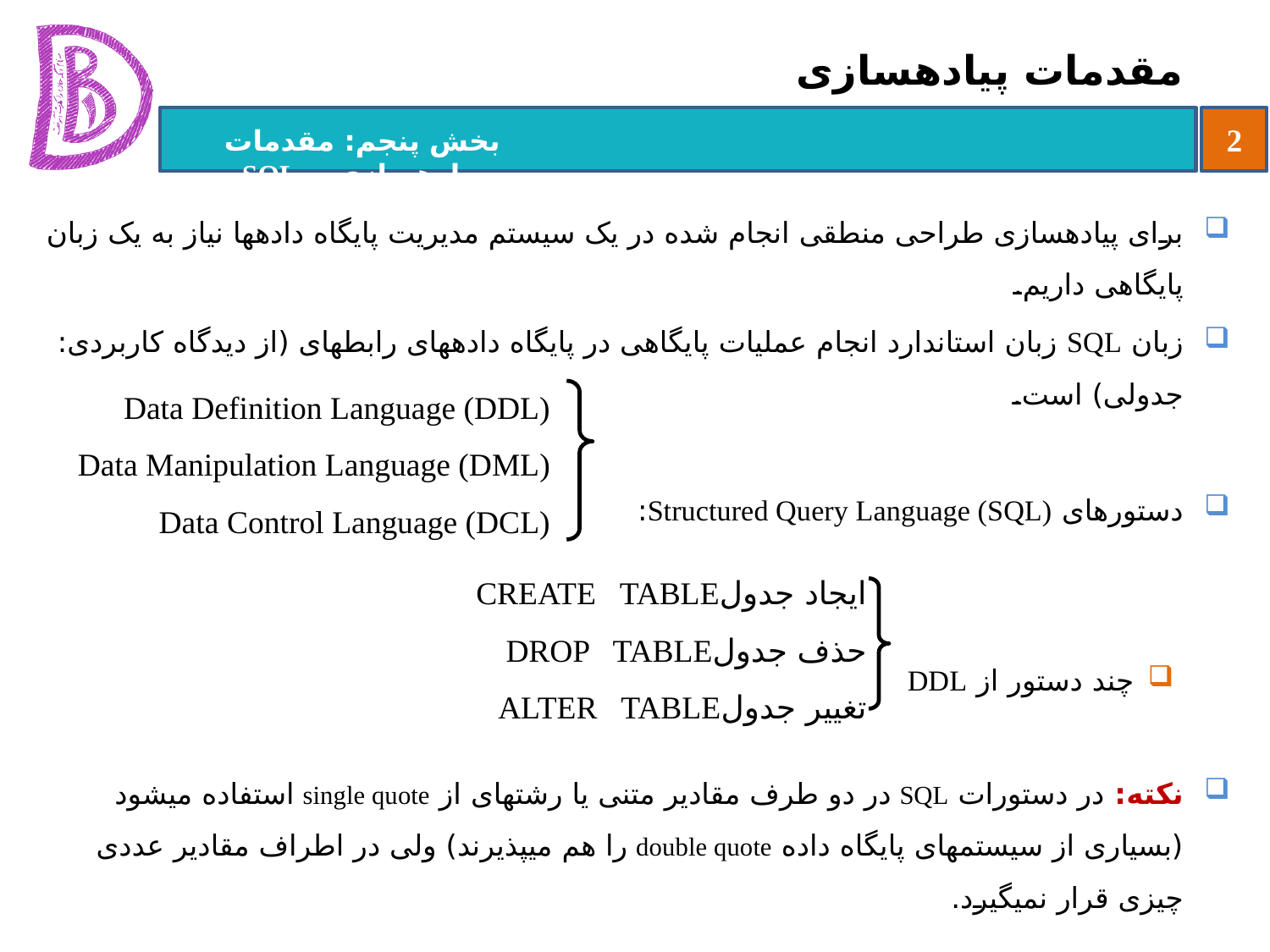

# مقدمات پیاده‏سازی
برای پیاده‏سازی طراحی منطقی انجام شده در یک سیستم مدیریت پایگاه داده‏ها نیاز به یک زبان پایگاهی داریم.
زبان SQL زبان استاندارد انجام عملیات پایگاهی در پایگاه داده‏های رابطه‏ای (از دیدگاه کاربردی: جدولی) است.

دستورهای Structured Query Language (SQL):

چند دستور از DDL

نکته: در دستورات SQL در دو طرف مقادیر متنی یا رشته‏ای از single quote استفاده می‏شود (بسیاری از سیستم‏های پایگاه داده double quote را هم می‏پذیرند) ولی در اطراف مقادیر عددی  چیزی قرار نمی‏گیرد.

Data Definition Language (DDL)
Data Manipulation Language (DML)
Data Control Language (DCL)
ایجاد جدول	CREATE   TABLE
حذف جدول	DROP   TABLE
تغییر جدول	ALTER   TABLE